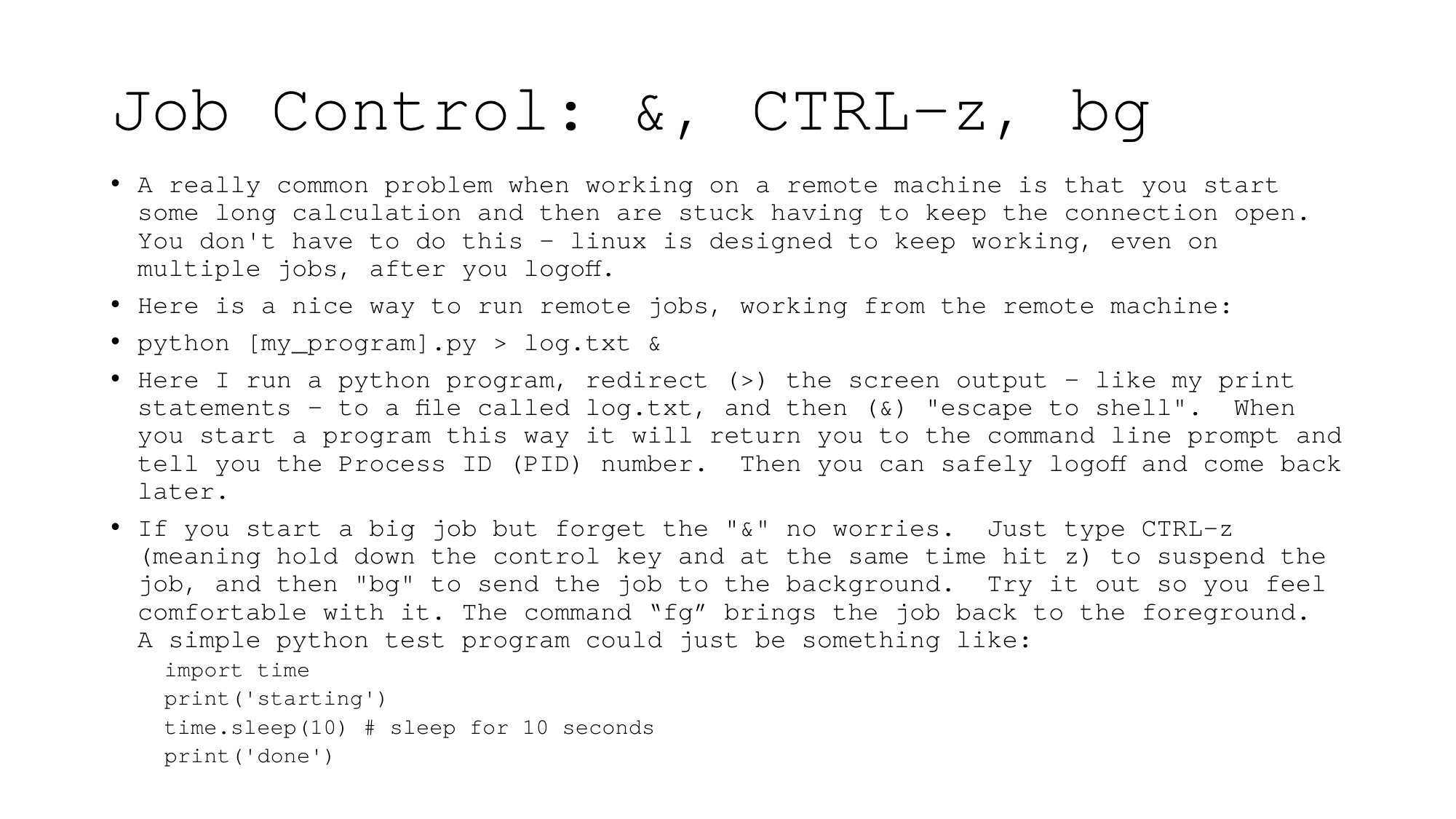

# Job Control: &, CTRL-z, bg
A really common problem when working on a remote machine is that you start some long calculation and then are stuck having to keep the connection open. You don't have to do this – linux is designed to keep working, even on multiple jobs, after you logoff.
Here is a nice way to run remote jobs, working from the remote machine:
python [my_program].py > log.txt &
Here I run a python program, redirect (>) the screen output – like my print statements – to a file called log.txt, and then (&) "escape to shell".  When you start a program this way it will return you to the command line prompt and tell you the Process ID (PID) number.  Then you can safely logoff and come back later.
If you start a big job but forget the "&" no worries.  Just type CTRL-z (meaning hold down the control key and at the same time hit z) to suspend the job, and then "bg" to send the job to the background.  Try it out so you feel comfortable with it. The command “fg” brings the job back to the foreground.  A simple python test program could just be something like:
import time
print('starting')
time.sleep(10) # sleep for 10 seconds
print('done')